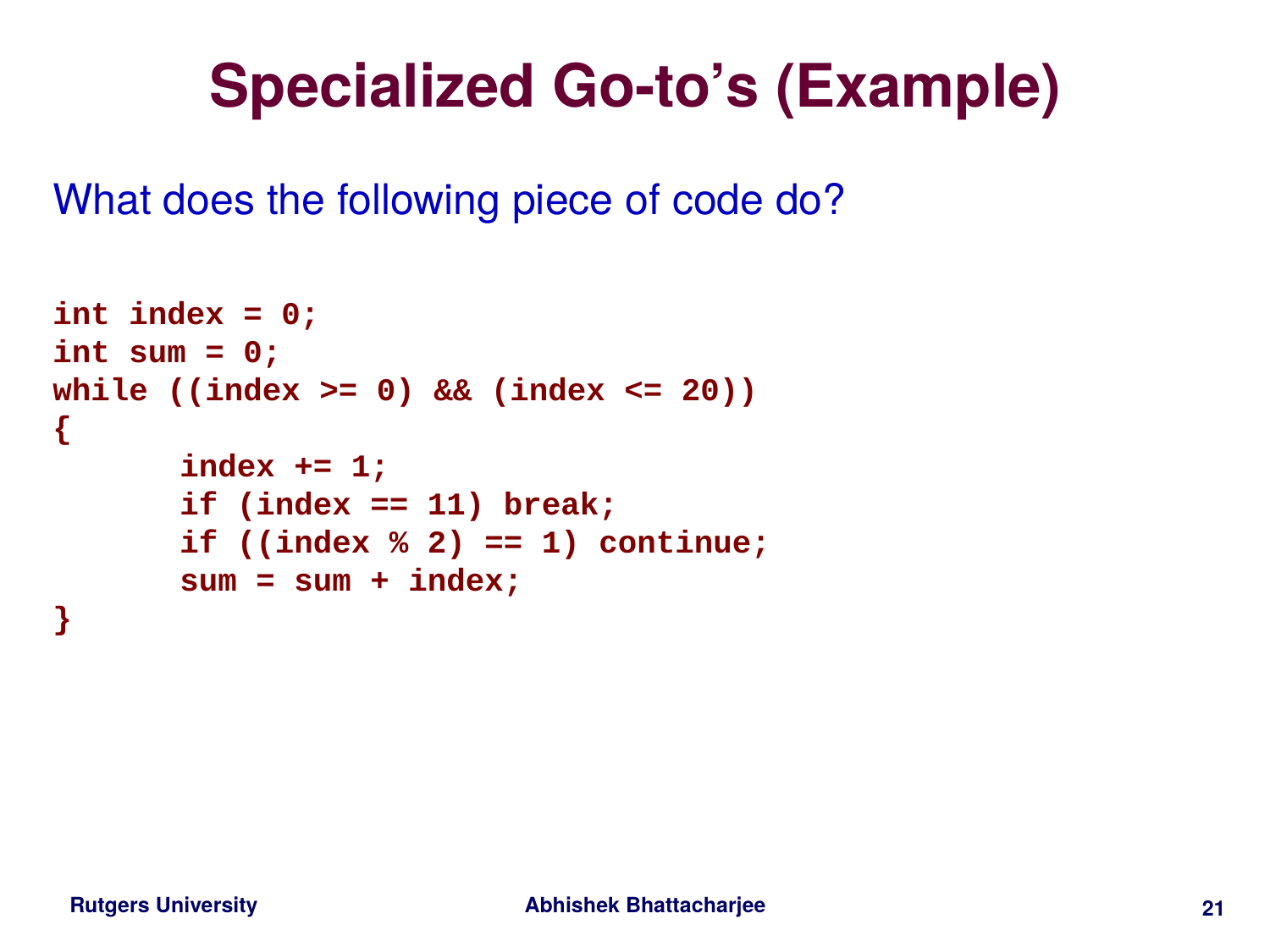

# Specialized Go-to’s (Example)
What does the following piece of code do?

int index = 0;
int sum = 0;
while ((index >= 0) && (index <= 20))
{
	index += 1;
	if (index == 11) break;
	if ((index % 2) == 1) continue;
	sum = sum + index;
}